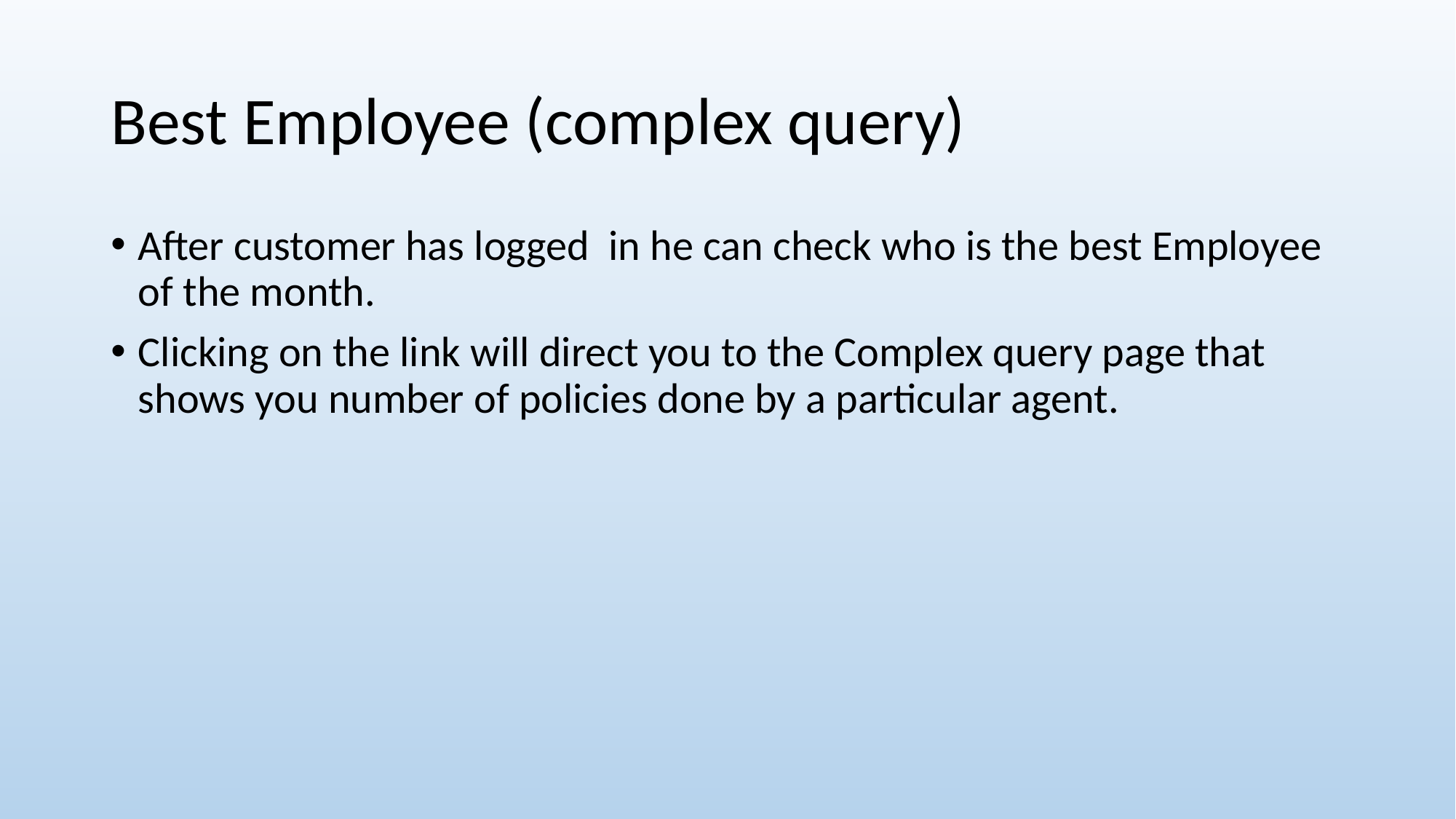

# Best Employee (complex query)
After customer has logged  in he can check who is the best Employee of the month.
Clicking on the link will direct you to the Complex query page that shows you number of policies done by a particular agent.